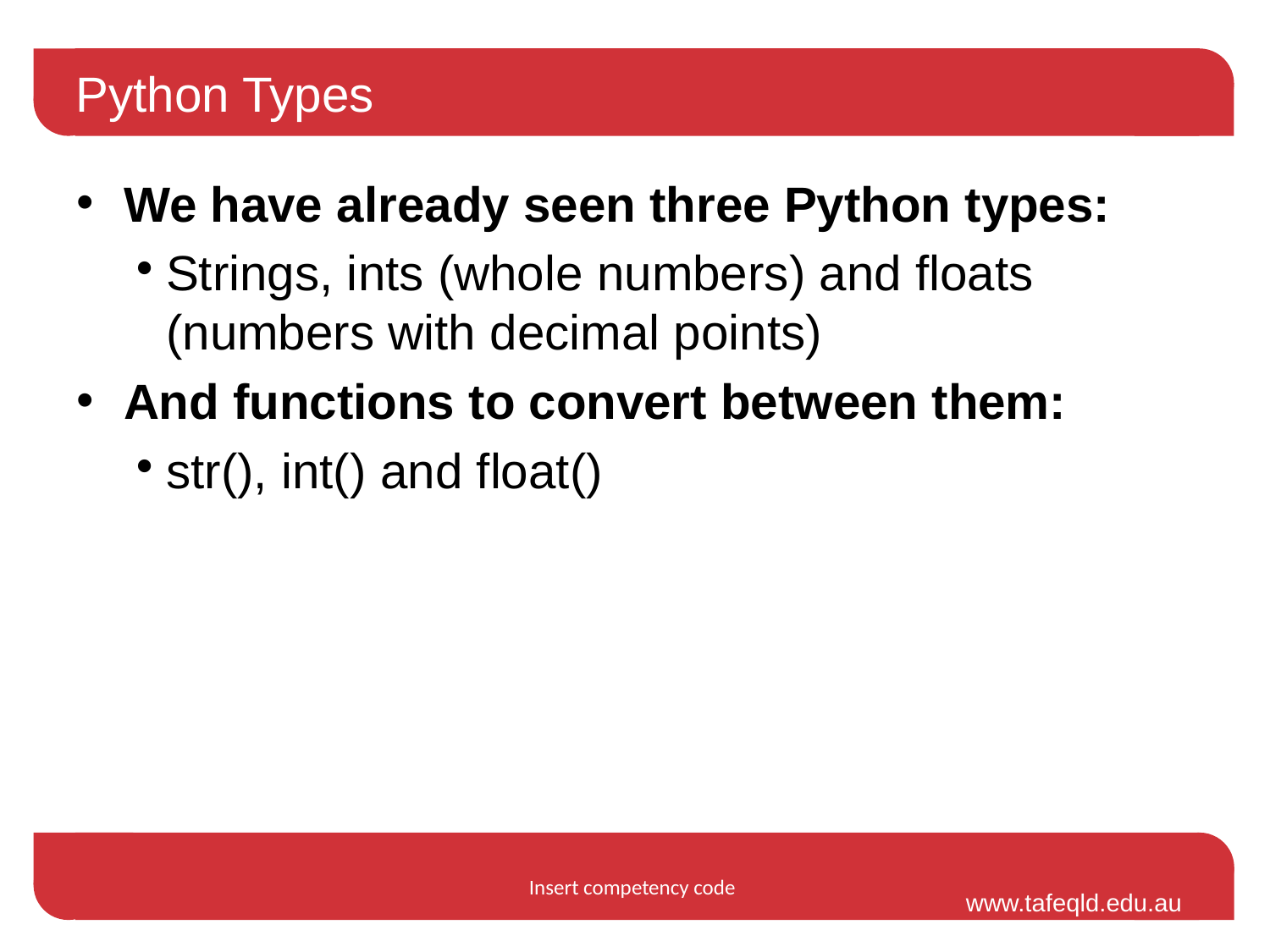

Python Types
We have already seen three Python types:
Strings, ints (whole numbers) and floats (numbers with decimal points)
And functions to convert between them:
str(), int() and float()

Insert competency code